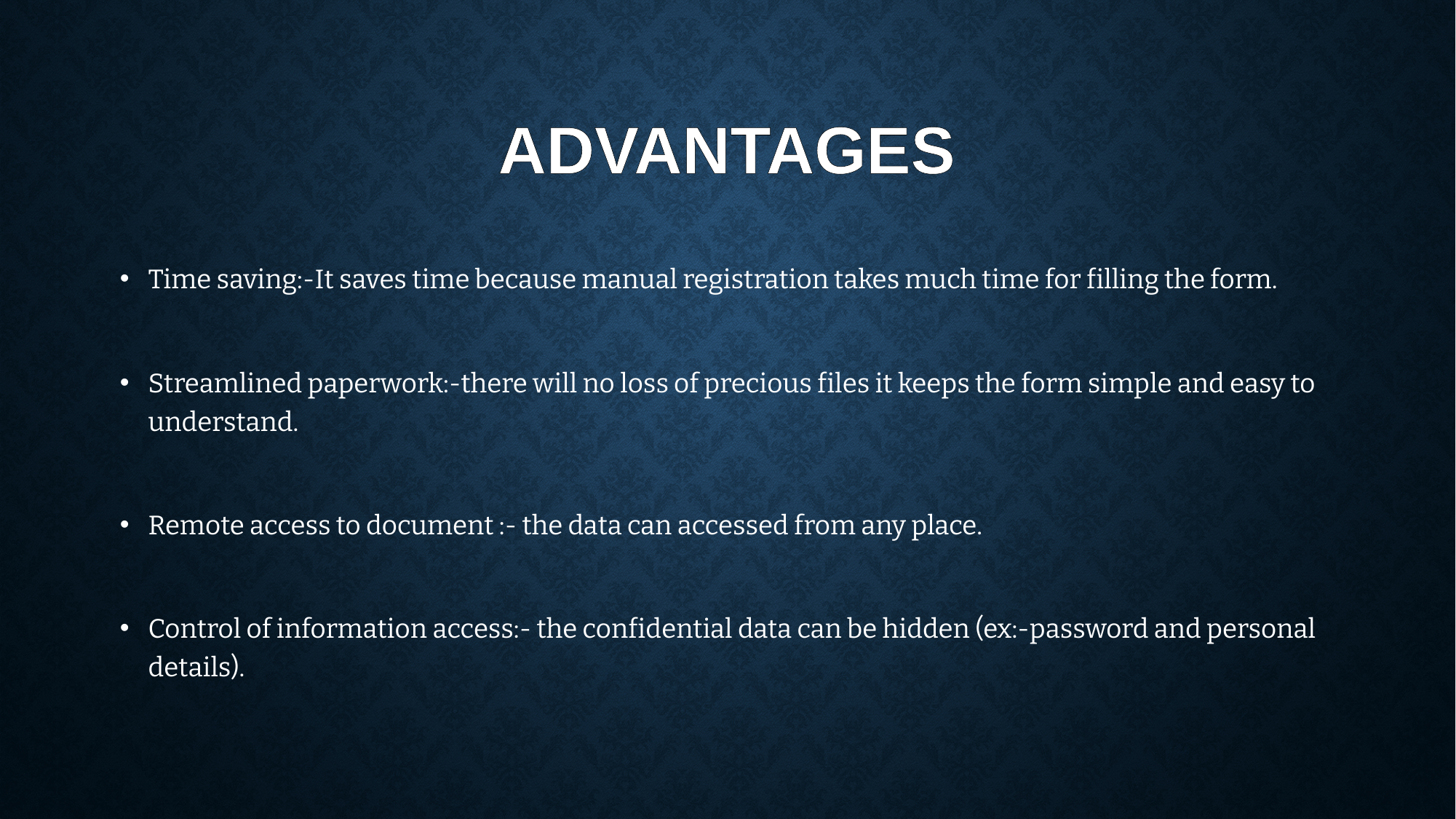

# advantages
Time saving:-It saves time because manual registration takes much time for filling the form.

Streamlined paperwork:-there will no loss of precious files it keeps the form simple and easy to understand.

Remote access to document :- the data can accessed from any place.

Control of information access:- the confidential data can be hidden (ex:-password and personal details).